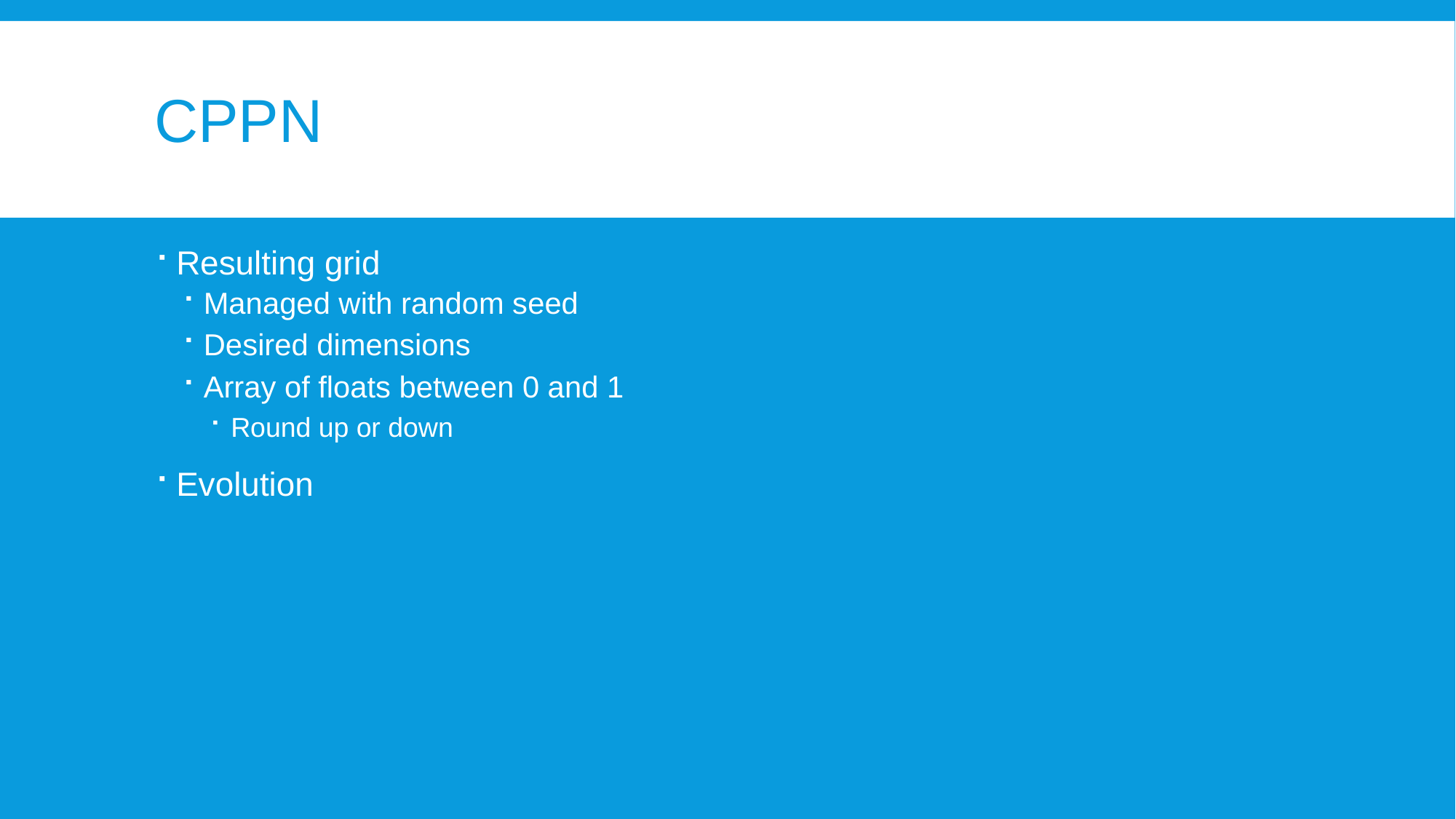

# CPPN
Resulting grid
Managed with random seed
Desired dimensions
Array of floats between 0 and 1
Round up or down
Evolution